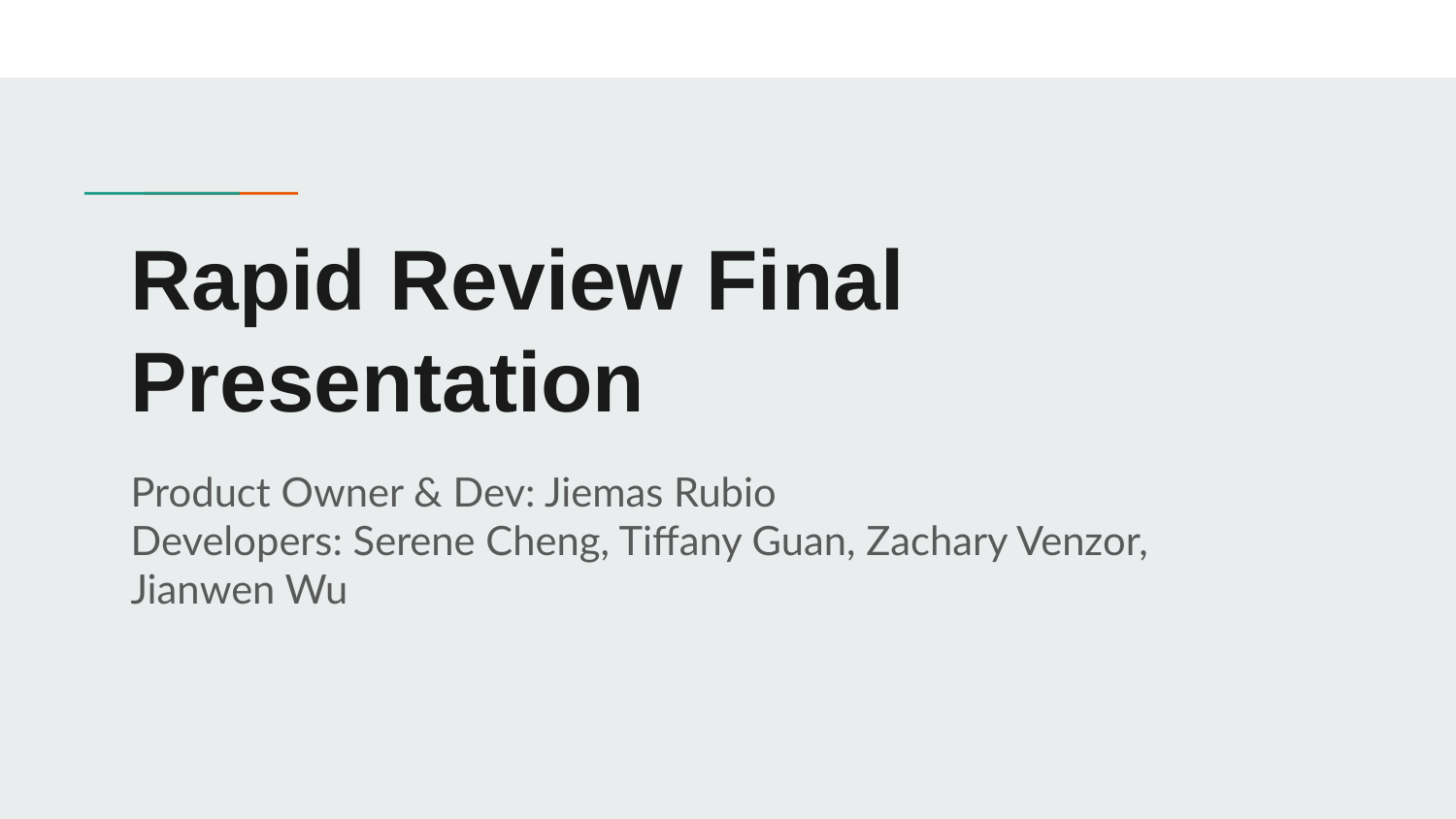

# Rapid Review Final Presentation
Product Owner & Dev: Jiemas Rubio
Developers: Serene Cheng, Tiffany Guan, Zachary Venzor, Jianwen Wu